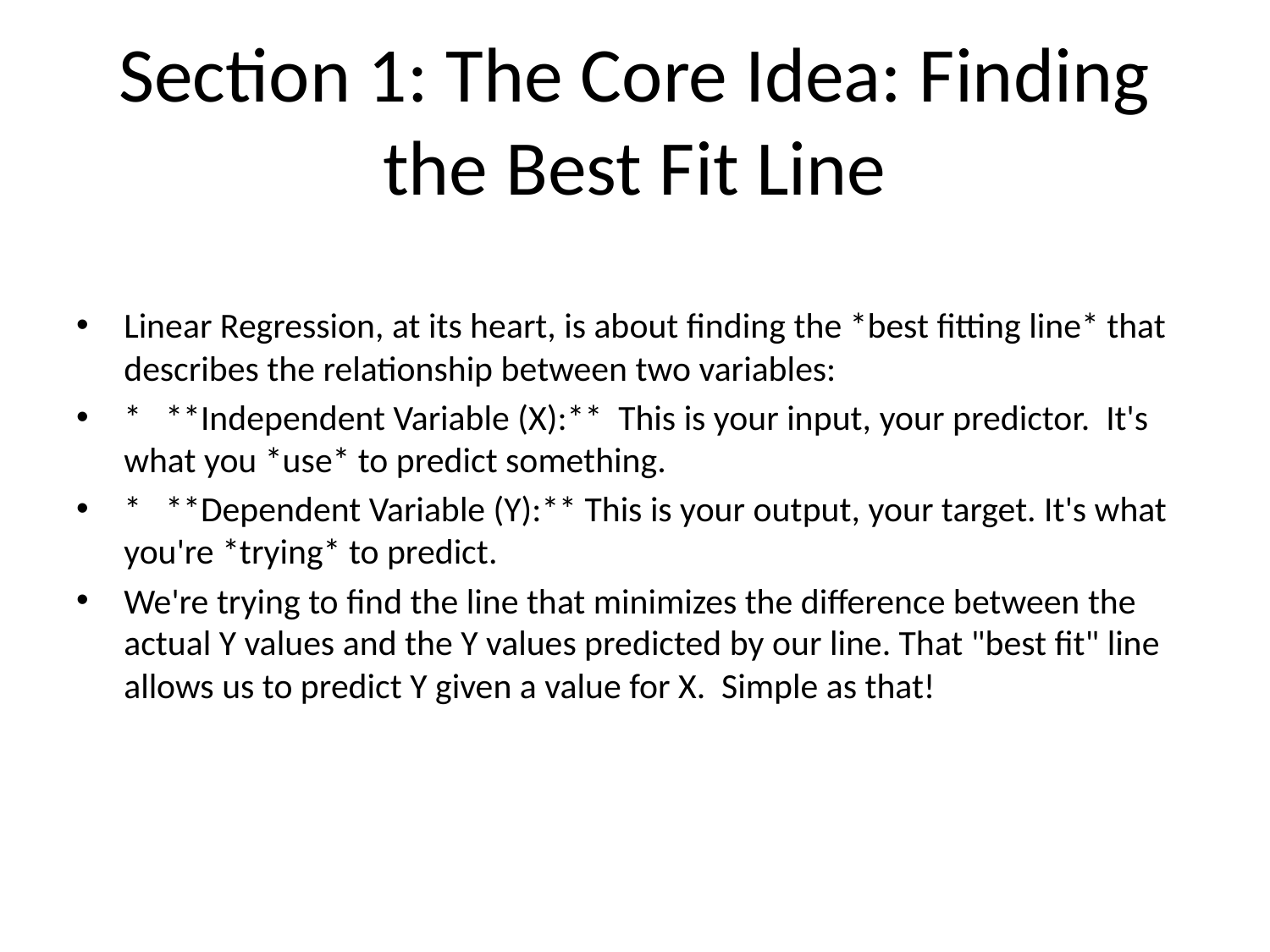

# Section 1: The Core Idea: Finding the Best Fit Line

Linear Regression, at its heart, is about finding the *best fitting line* that describes the relationship between two variables:
*   **Independent Variable (X):**  This is your input, your predictor.  It's what you *use* to predict something.
*   **Dependent Variable (Y):** This is your output, your target. It's what you're *trying* to predict.
We're trying to find the line that minimizes the difference between the actual Y values and the Y values predicted by our line. That "best fit" line allows us to predict Y given a value for X.  Simple as that!